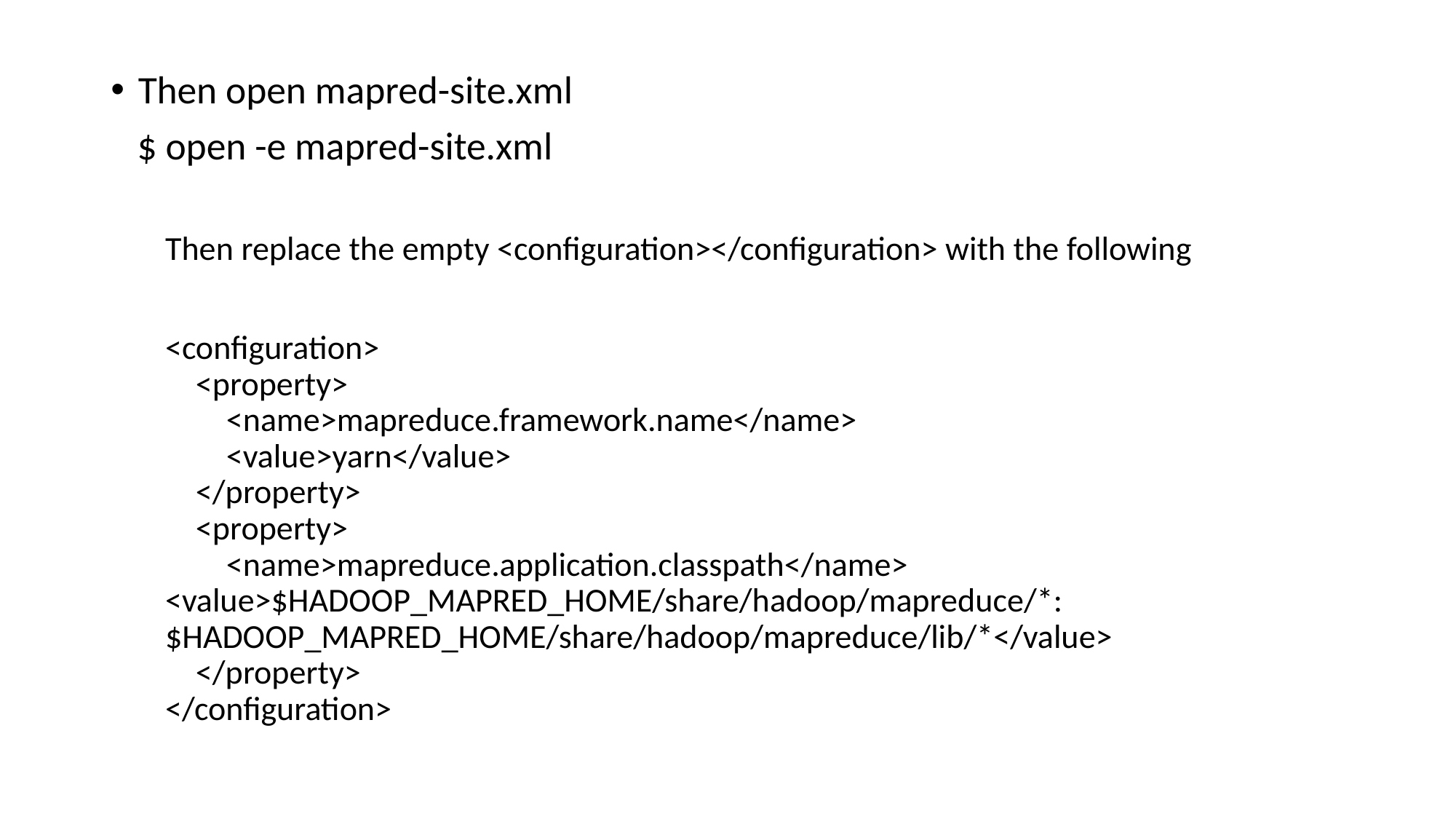

Then open mapred-site.xml
   $ open -e mapred-site.xml

Then replace the empty <configuration></configuration> with the following

<configuration>
    <property>
        <name>mapreduce.framework.name</name>
        <value>yarn</value>
    </property>
    <property>
        <name>mapreduce.application.classpath</name>  <value>$HADOOP_MAPRED_HOME/share/hadoop/mapreduce/*:$HADOOP_MAPRED_HOME/share/hadoop/mapreduce/lib/*</value>
    </property>
</configuration>